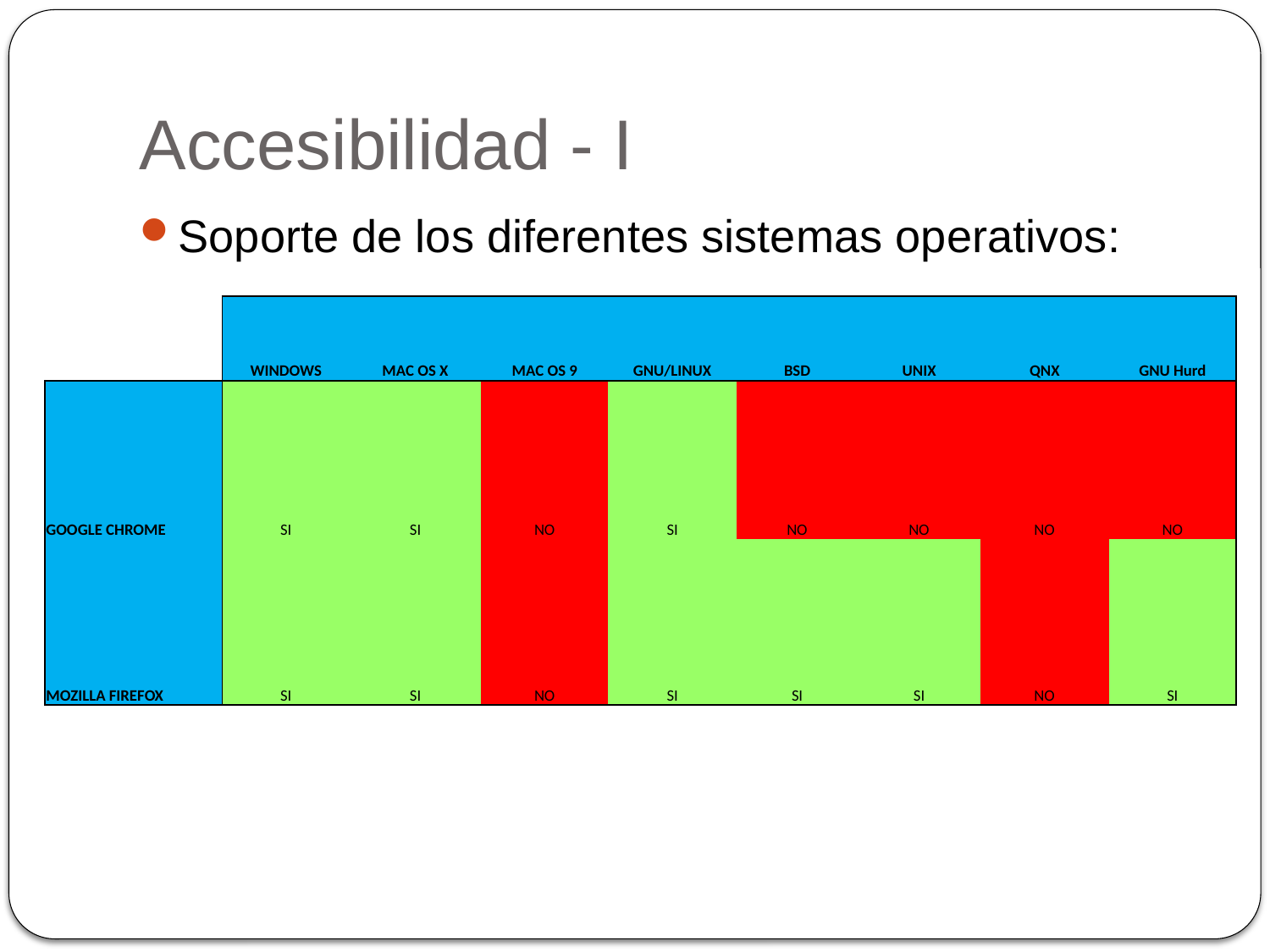

# Accesibilidad - I
Soporte de los diferentes sistemas operativos:
|  | WINDOWS | MAC OS X | MAC OS 9 | GNU/LINUX | BSD | UNIX | QNX | GNU Hurd |
| --- | --- | --- | --- | --- | --- | --- | --- | --- |
| GOOGLE CHROME | SI | SI | NO | SI | NO | NO | NO | NO |
| MOZILLA FIREFOX | SI | SI | NO | SI | SI | SI | NO | SI |